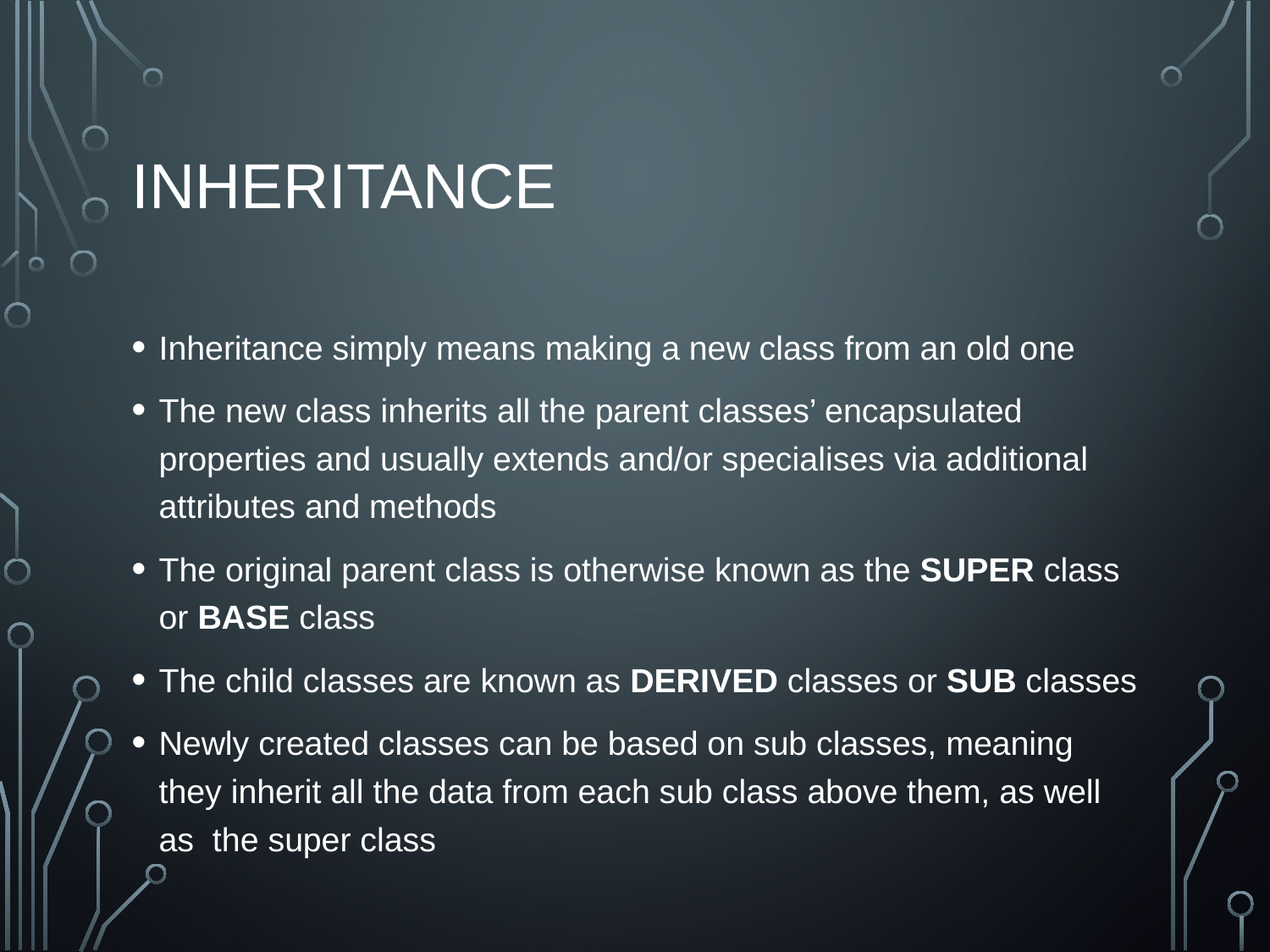

# inheritance
Inheritance simply means making a new class from an old one
The new class inherits all the parent classes’ encapsulated properties and usually extends and/or specialises via additional attributes and methods
The original parent class is otherwise known as the SUPER class or BASE class
The child classes are known as DERIVED classes or SUB classes
Newly created classes can be based on sub classes, meaning they inherit all the data from each sub class above them, as well as  the super class